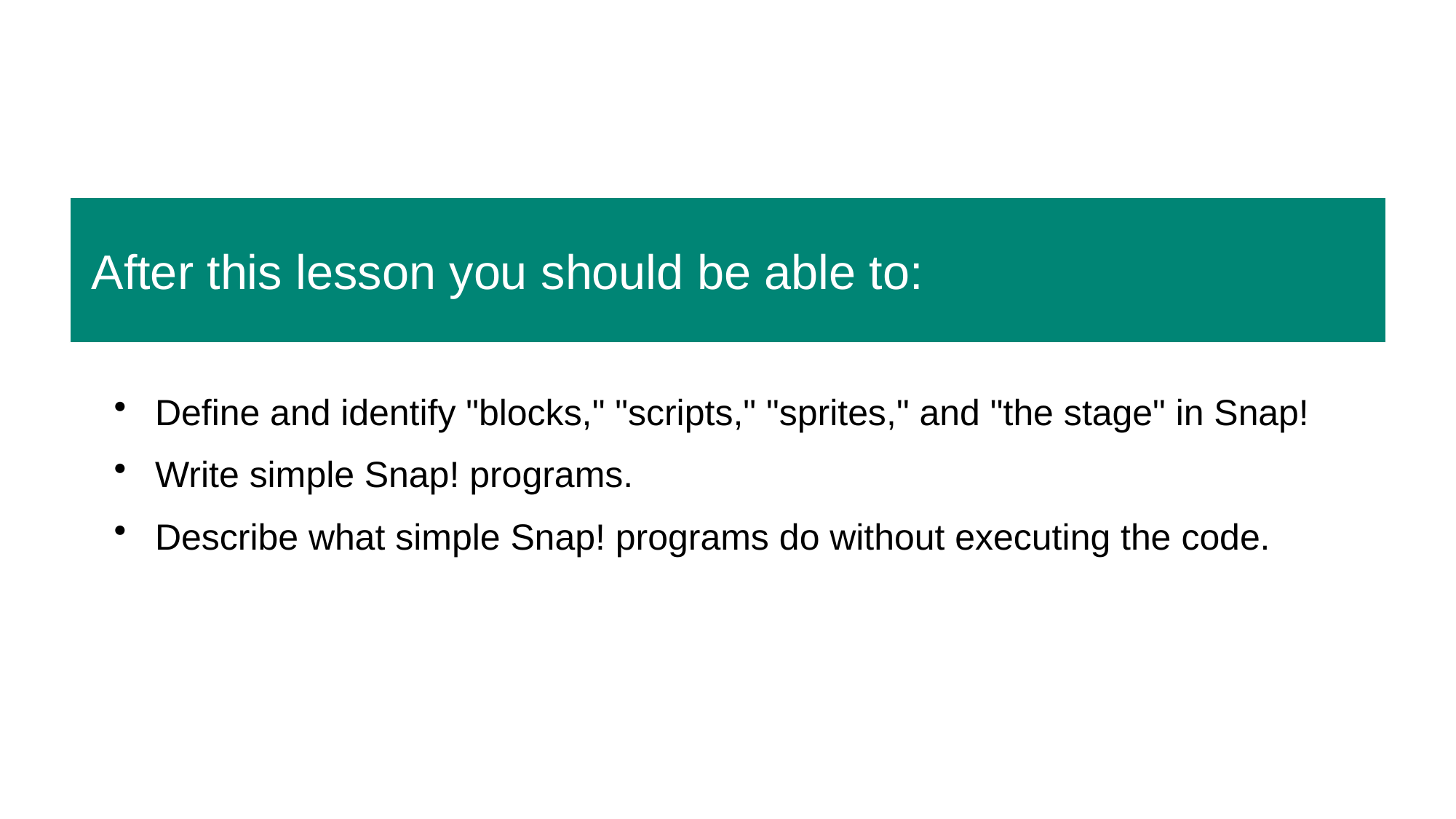

After this lesson you should be able to:
Define and identify "blocks," "scripts," "sprites," and "the stage" in Snap!
Write simple Snap! programs.
Describe what simple Snap! programs do without executing the code.